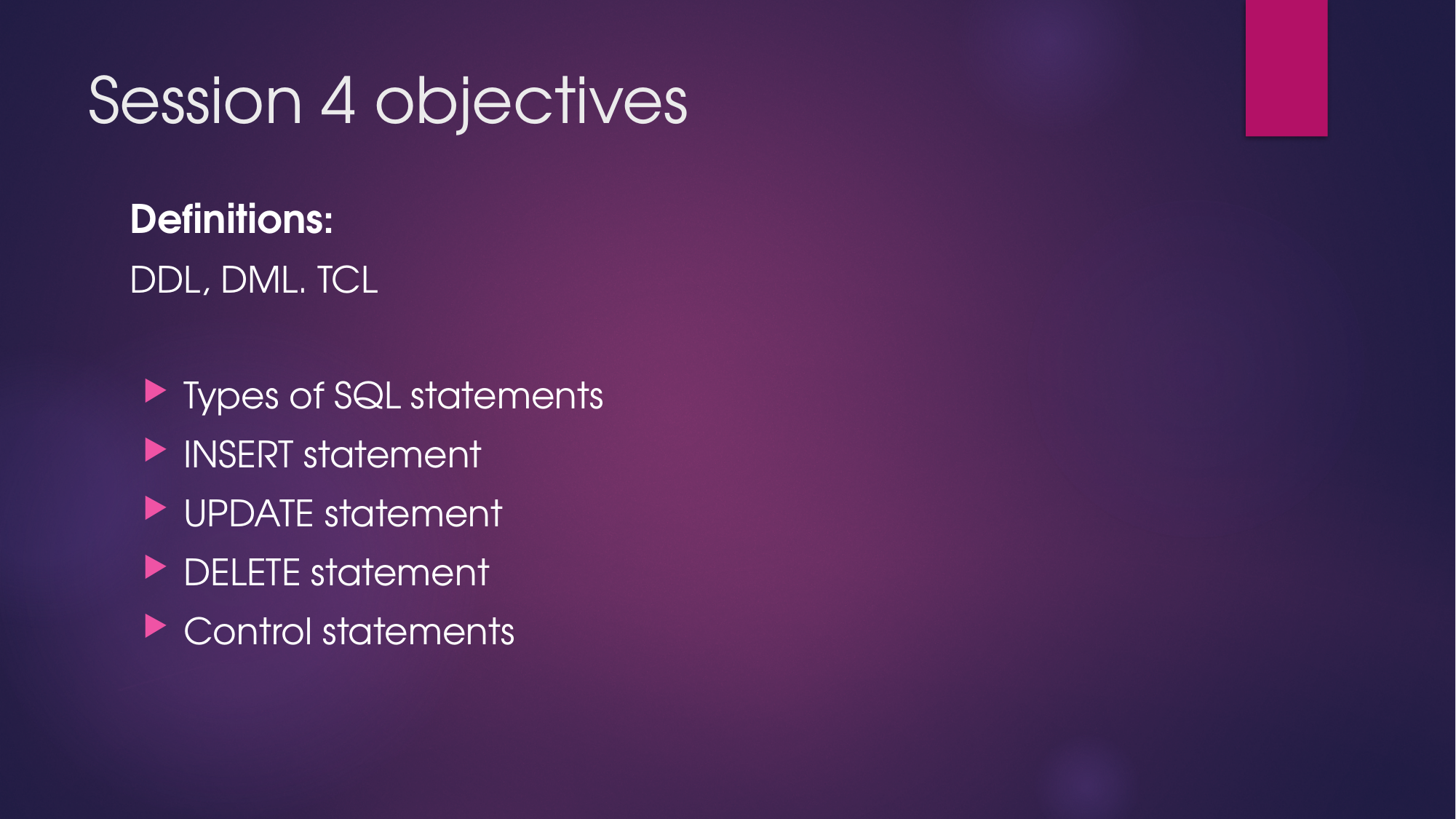

# Session 4 objectives
Definitions:
DDL, DML. TCL
Types of SQL statements
INSERT statement
UPDATE statement
DELETE statement
Control statements